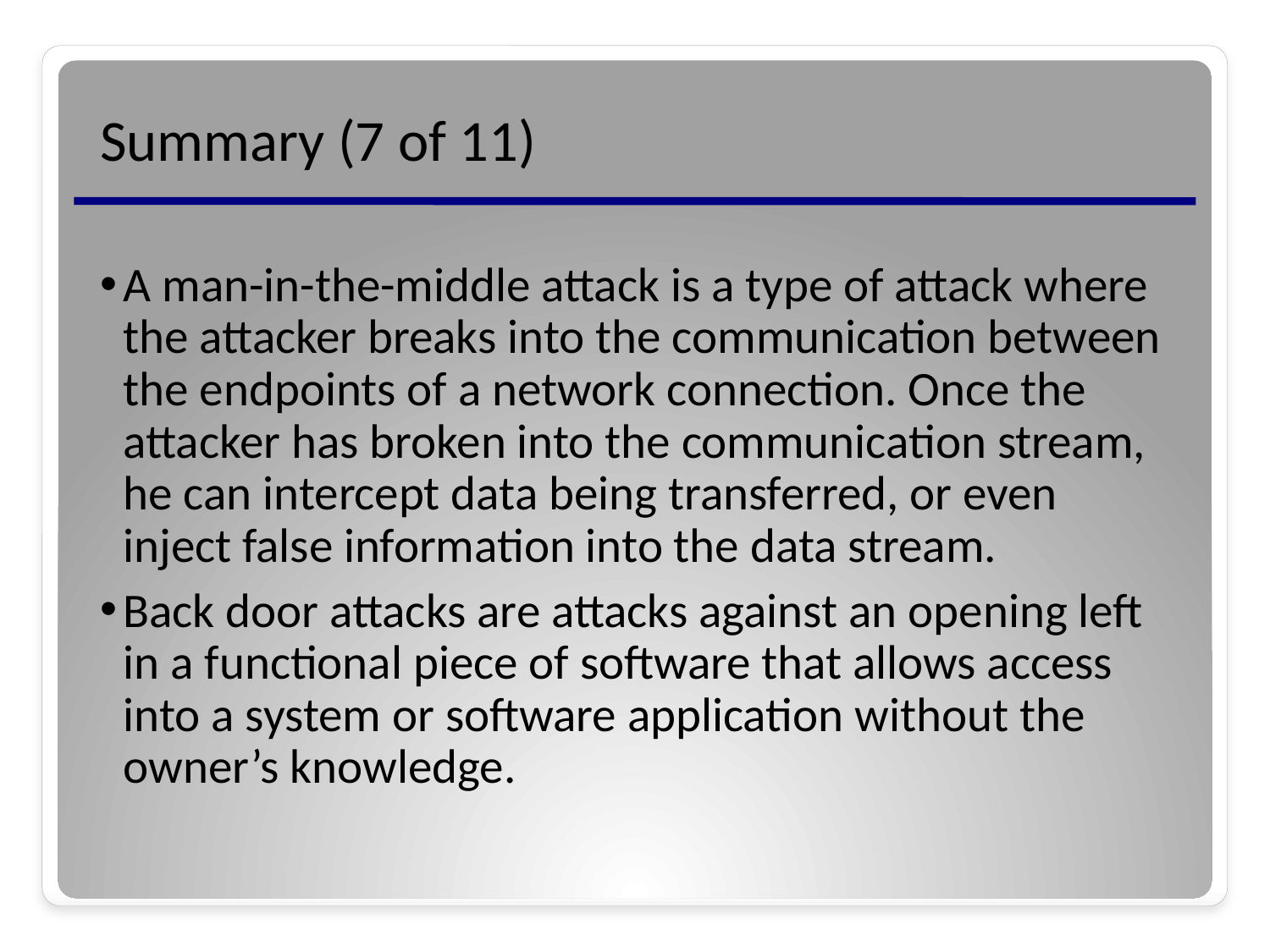

# Summary (7 of 11)
A man-in-the-middle attack is a type of attack where the attacker breaks into the communication between the endpoints of a network connection. Once the attacker has broken into the communication stream, he can intercept data being transferred, or even inject false information into the data stream.
Back door attacks are attacks against an opening left in a functional piece of software that allows access into a system or software application without the owner’s knowledge.